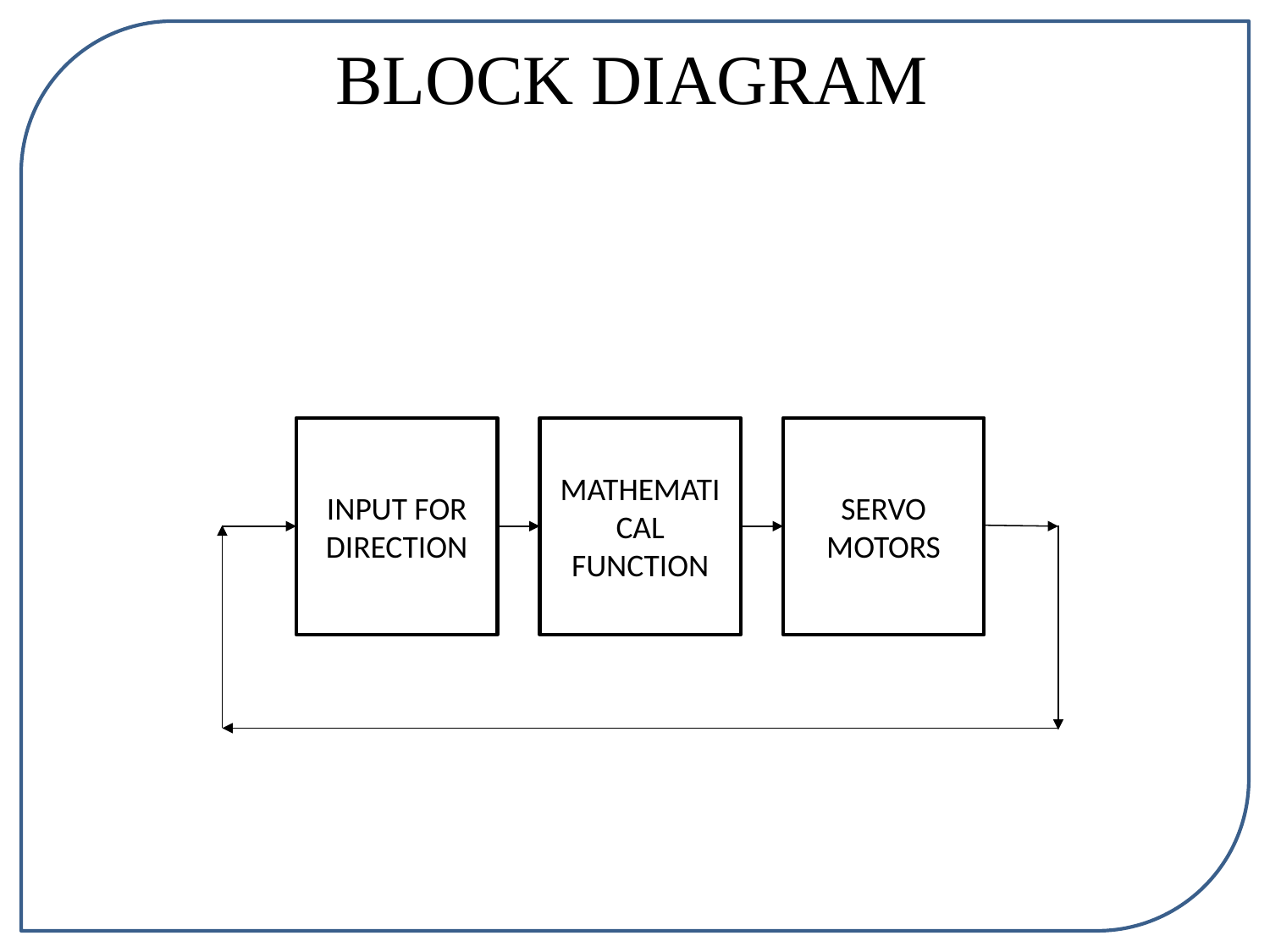

BLOCK DIAGRAM
INPUT FOR DIRECTION
MATHEMATICAL
FUNCTION
SERVO MOTORS